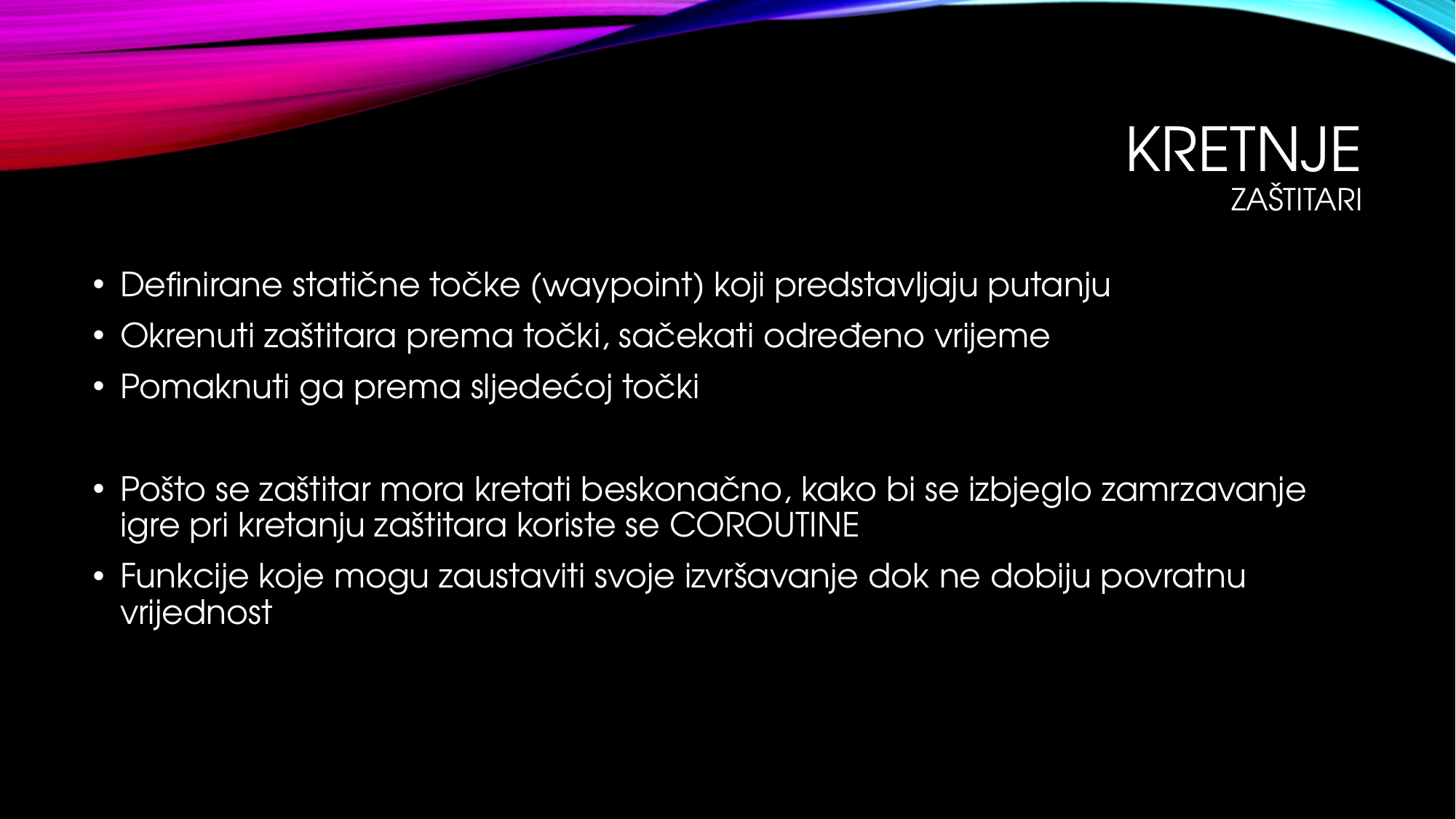

# kretnje zaštitari
Definirane statične točke (waypoint) koji predstavljaju putanju
Okrenuti zaštitara prema točki, sačekati određeno vrijeme
Pomaknuti ga prema sljedećoj točki

Pošto se zaštitar mora kretati beskonačno, kako bi se izbjeglo zamrzavanje igre pri kretanju zaštitara koriste se COROUTINE
Funkcije koje mogu zaustaviti svoje izvršavanje dok ne dobiju povratnu vrijednost